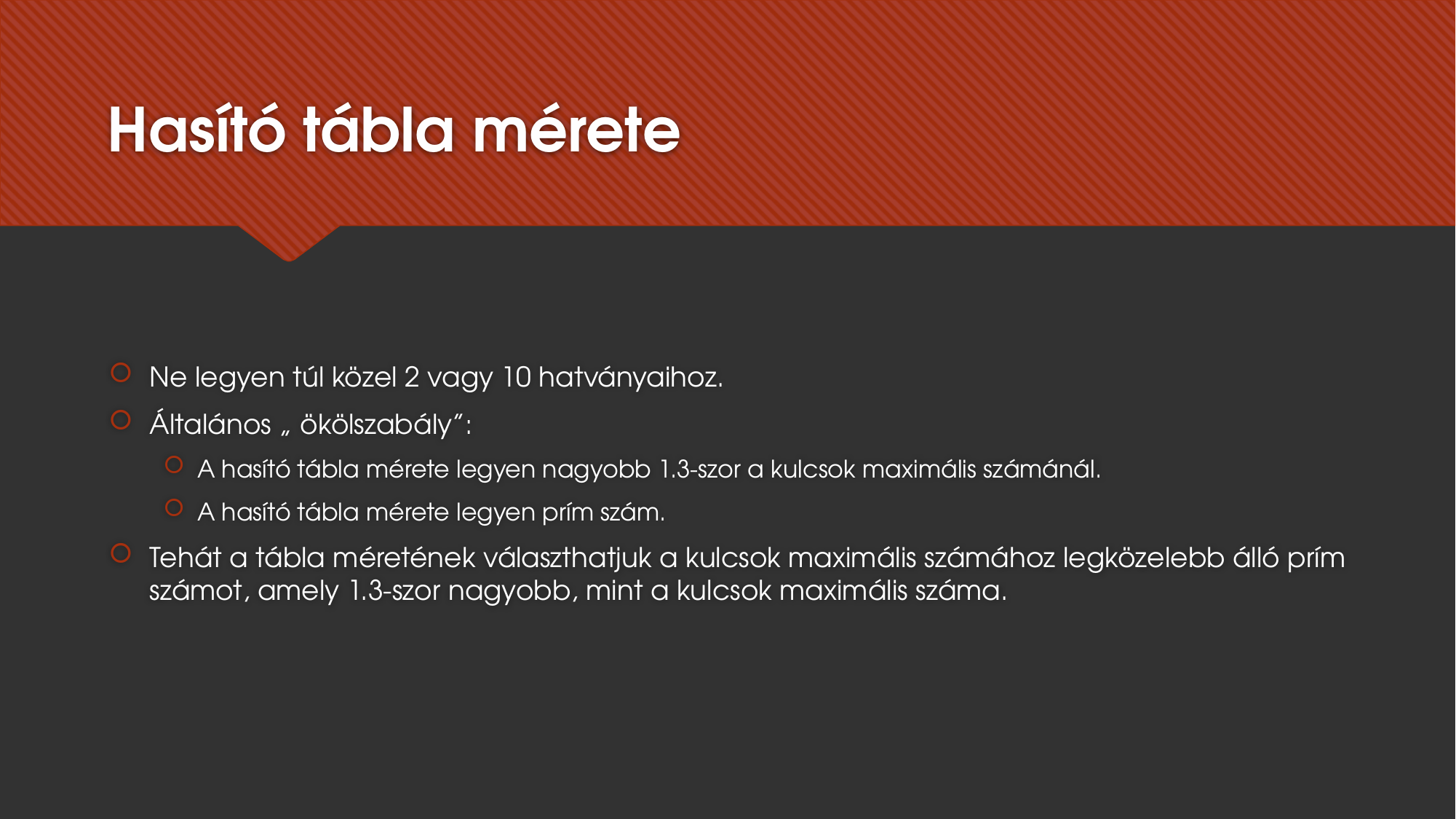

# Hasító tábla mérete
Ne legyen túl közel 2 vagy 10 hatványaihoz.
Általános „ ökölszabály”:
A hasító tábla mérete legyen nagyobb 1.3-szor a kulcsok maximális számánál.
A hasító tábla mérete legyen prím szám.
Tehát a tábla méretének választhatjuk a kulcsok maximális számához legközelebb álló prím számot, amely 1.3-szor nagyobb, mint a kulcsok maximális száma.